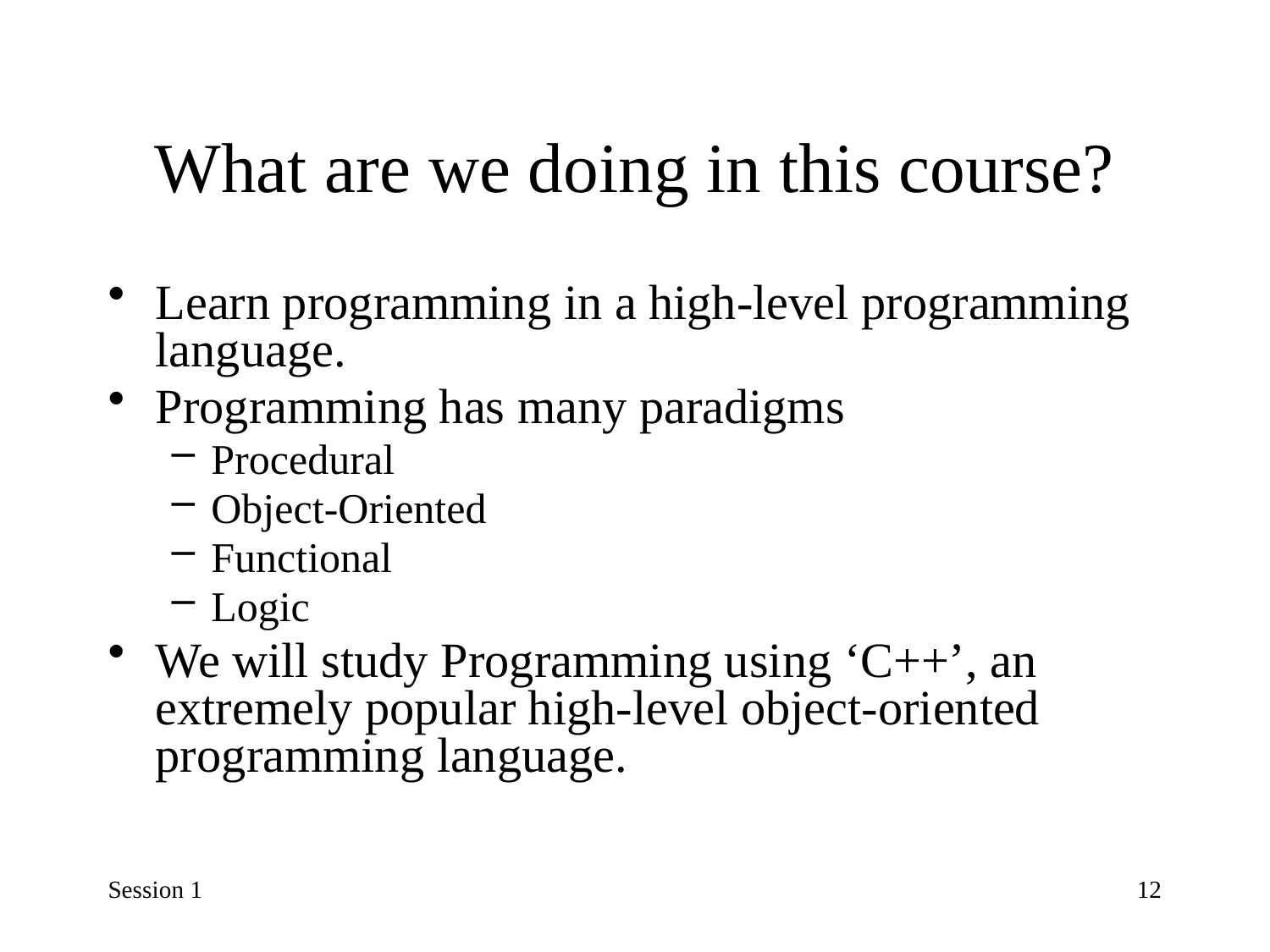

# What are we doing in this course?
Learn programming in a high-level programming language.
Programming has many paradigms
Procedural
Object-Oriented
Functional
Logic
We will study Programming using ‘C++’, an extremely popular high-level object-oriented programming language.
Session 1
12